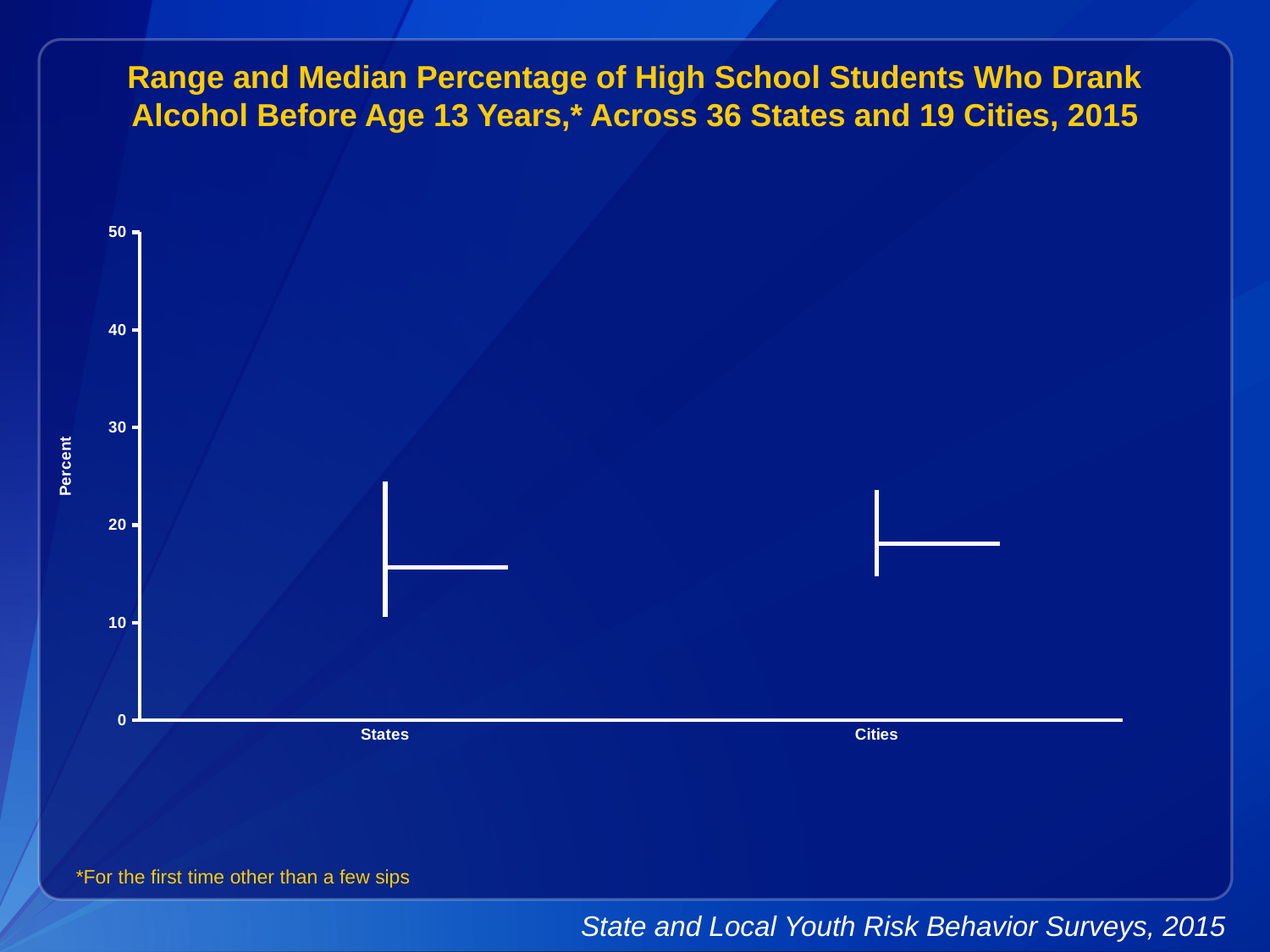

Range and Median Percentage of High School Students Who Drank Alcohol Before Age 13 Years,* Across 36 States and 19 Cities, 2015

[unsupported chart]

*For the first time other than a few sips
State and Local Youth Risk Behavior Surveys, 2015